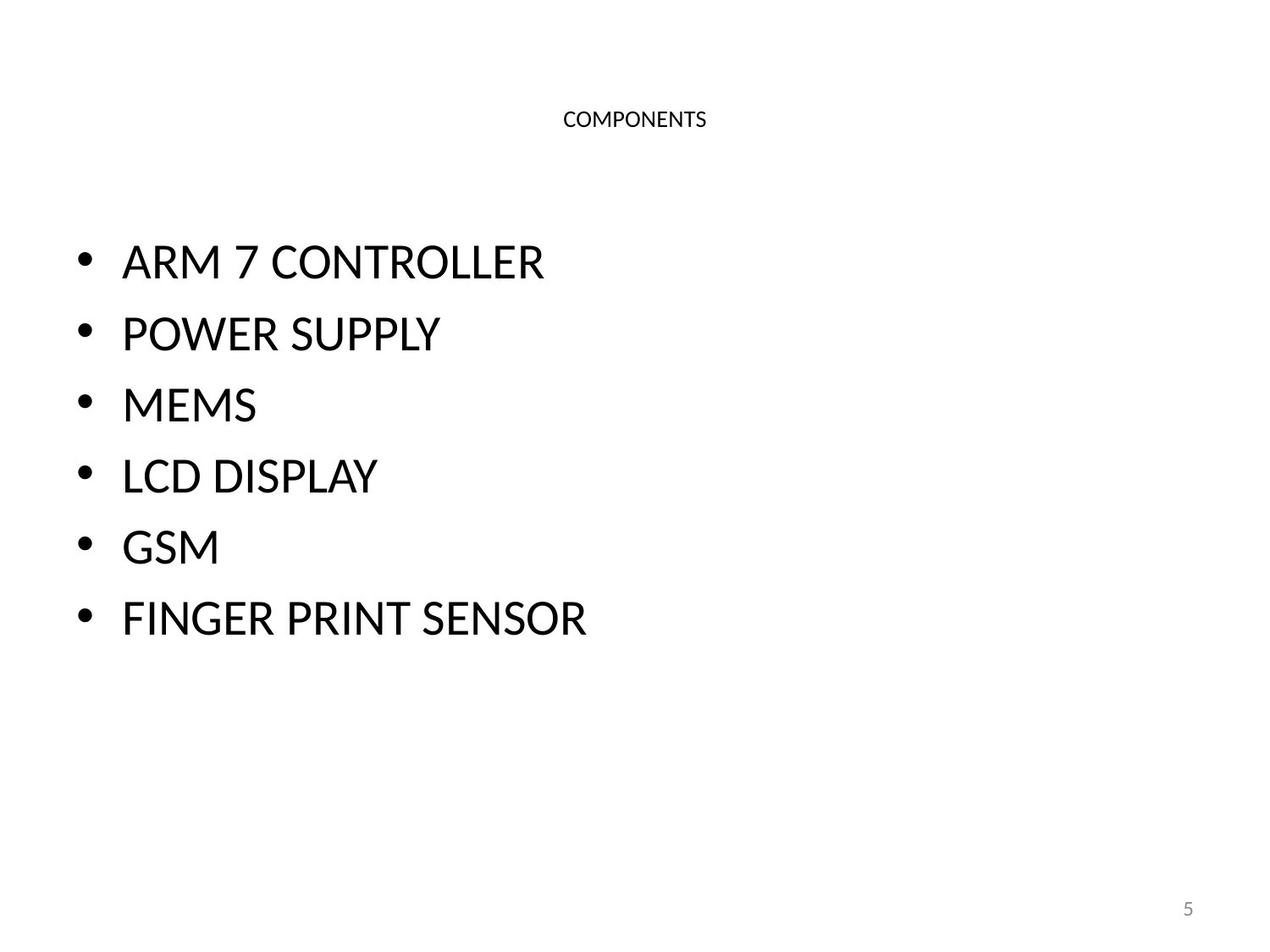

# COMPONENTS
ARM 7 CONTROLLER
POWER SUPPLY
MEMS
LCD DISPLAY
GSM
FINGER PRINT SENSOR

5